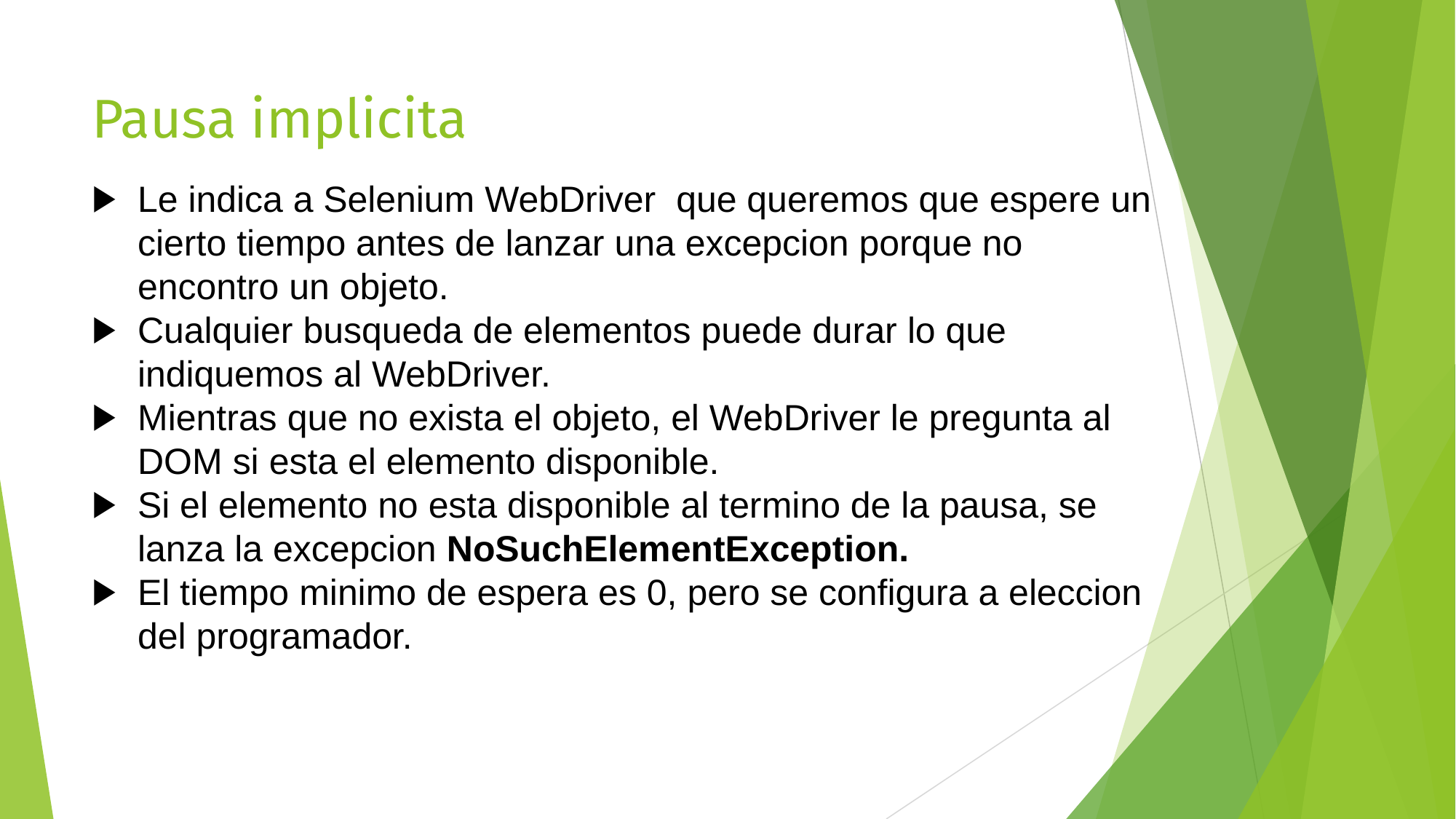

# Pausa implicita
Le indica a Selenium WebDriver  que queremos que espere un cierto tiempo antes de lanzar una excepcion porque no encontro un objeto.
Cualquier busqueda de elementos puede durar lo que indiquemos al WebDriver.
Mientras que no exista el objeto, el WebDriver le pregunta al DOM si esta el elemento disponible.
Si el elemento no esta disponible al termino de la pausa, se lanza la excepcion NoSuchElementException.
El tiempo minimo de espera es 0, pero se configura a eleccion del programador.